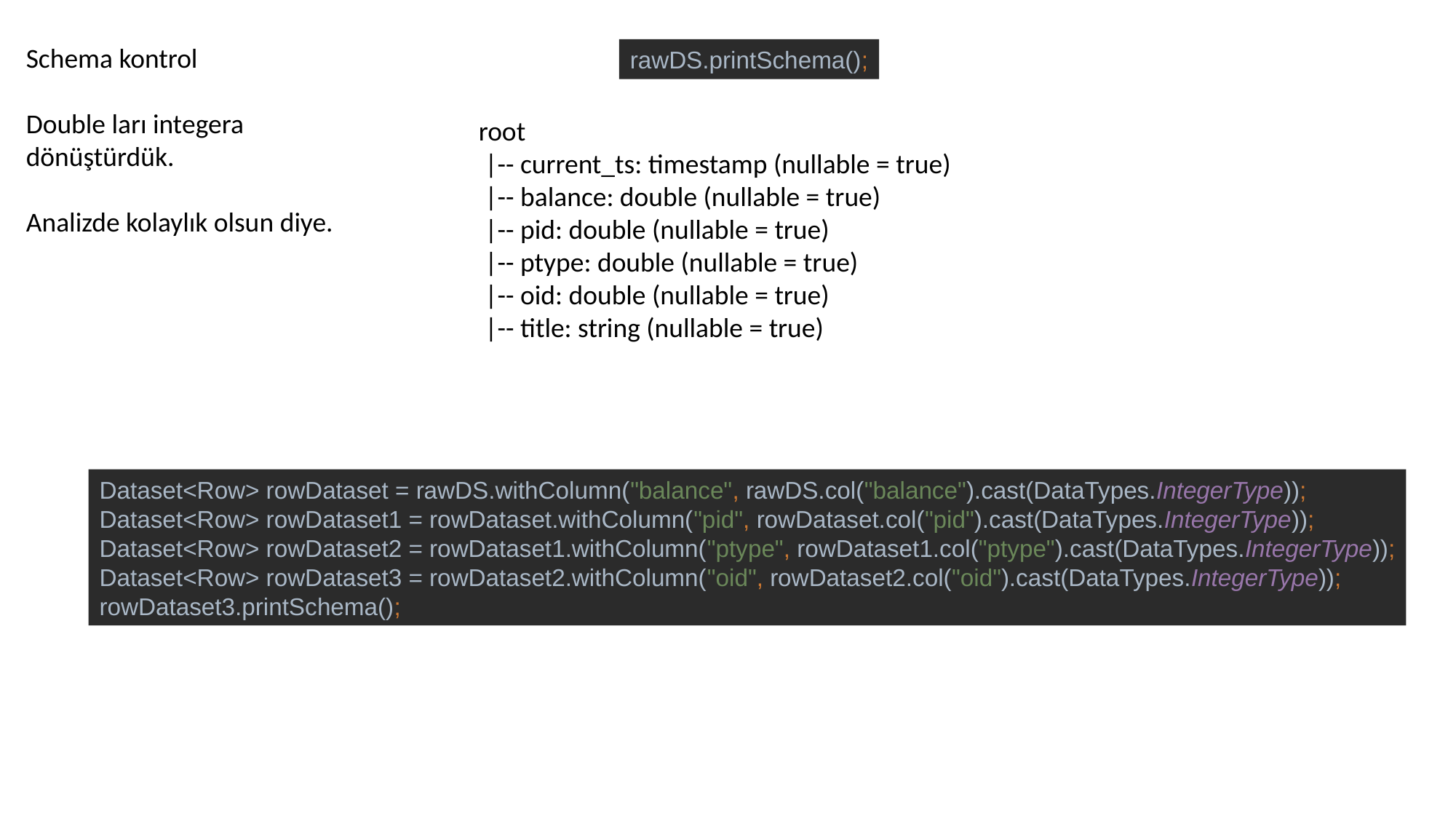

Schema kontrol

Double ları integera
dönüştürdük.

Analizde kolaylık olsun diye.
rawDS.printSchema();
root
 |-- current_ts: timestamp (nullable = true)
 |-- balance: double (nullable = true)
 |-- pid: double (nullable = true)
 |-- ptype: double (nullable = true)
 |-- oid: double (nullable = true)
 |-- title: string (nullable = true)
Dataset<Row> rowDataset = rawDS.withColumn("balance", rawDS.col("balance").cast(DataTypes.IntegerType));
Dataset<Row> rowDataset1 = rowDataset.withColumn("pid", rowDataset.col("pid").cast(DataTypes.IntegerType));
Dataset<Row> rowDataset2 = rowDataset1.withColumn("ptype", rowDataset1.col("ptype").cast(DataTypes.IntegerType));
Dataset<Row> rowDataset3 = rowDataset2.withColumn("oid", rowDataset2.col("oid").cast(DataTypes.IntegerType));
rowDataset3.printSchema();